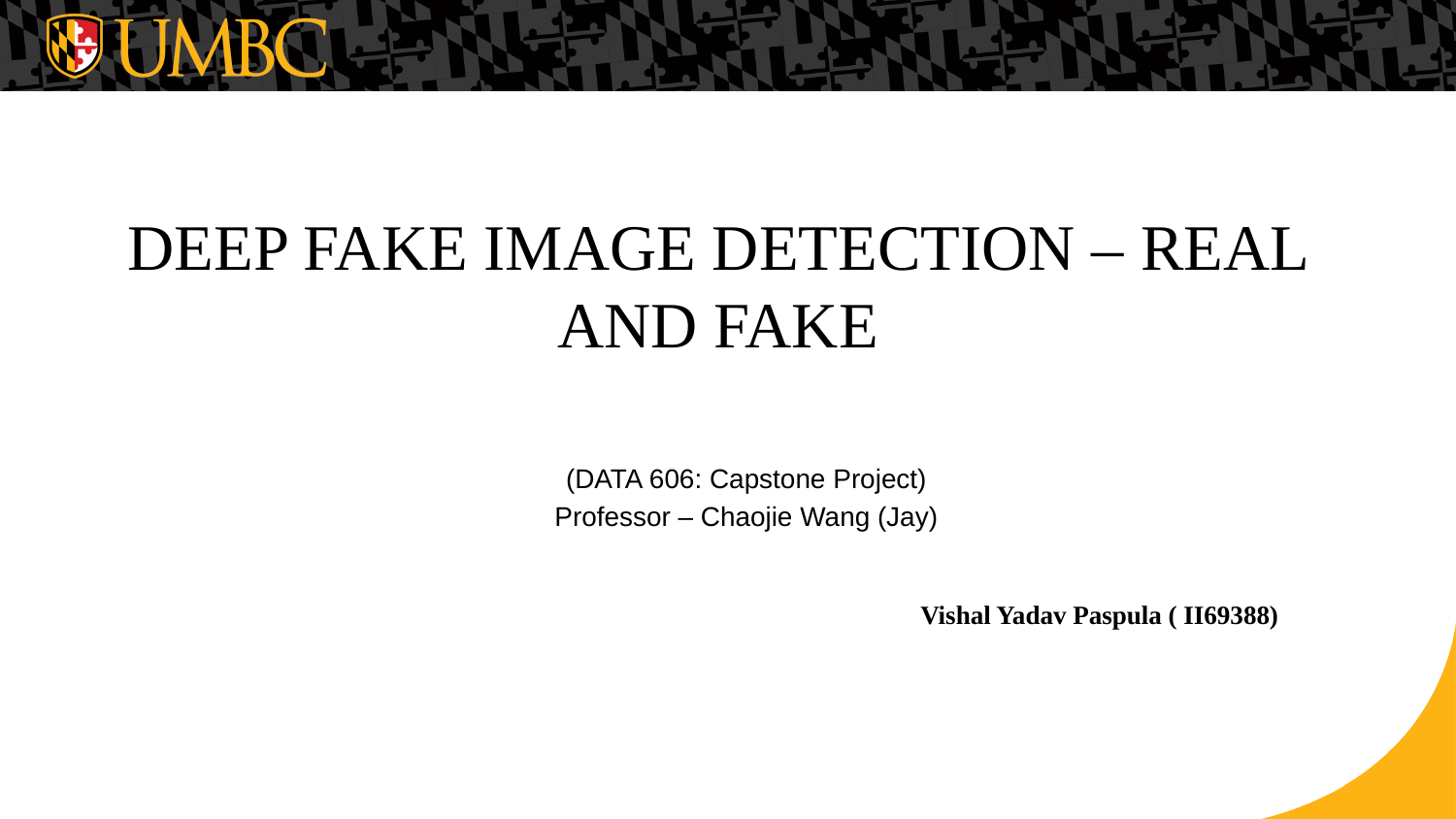

# DEEP FAKE IMAGE DETECTION – REAL AND FAKE
(DATA 606: Capstone Project)
Professor – Chaojie Wang (Jay)
Vishal Yadav Paspula ( II69388)